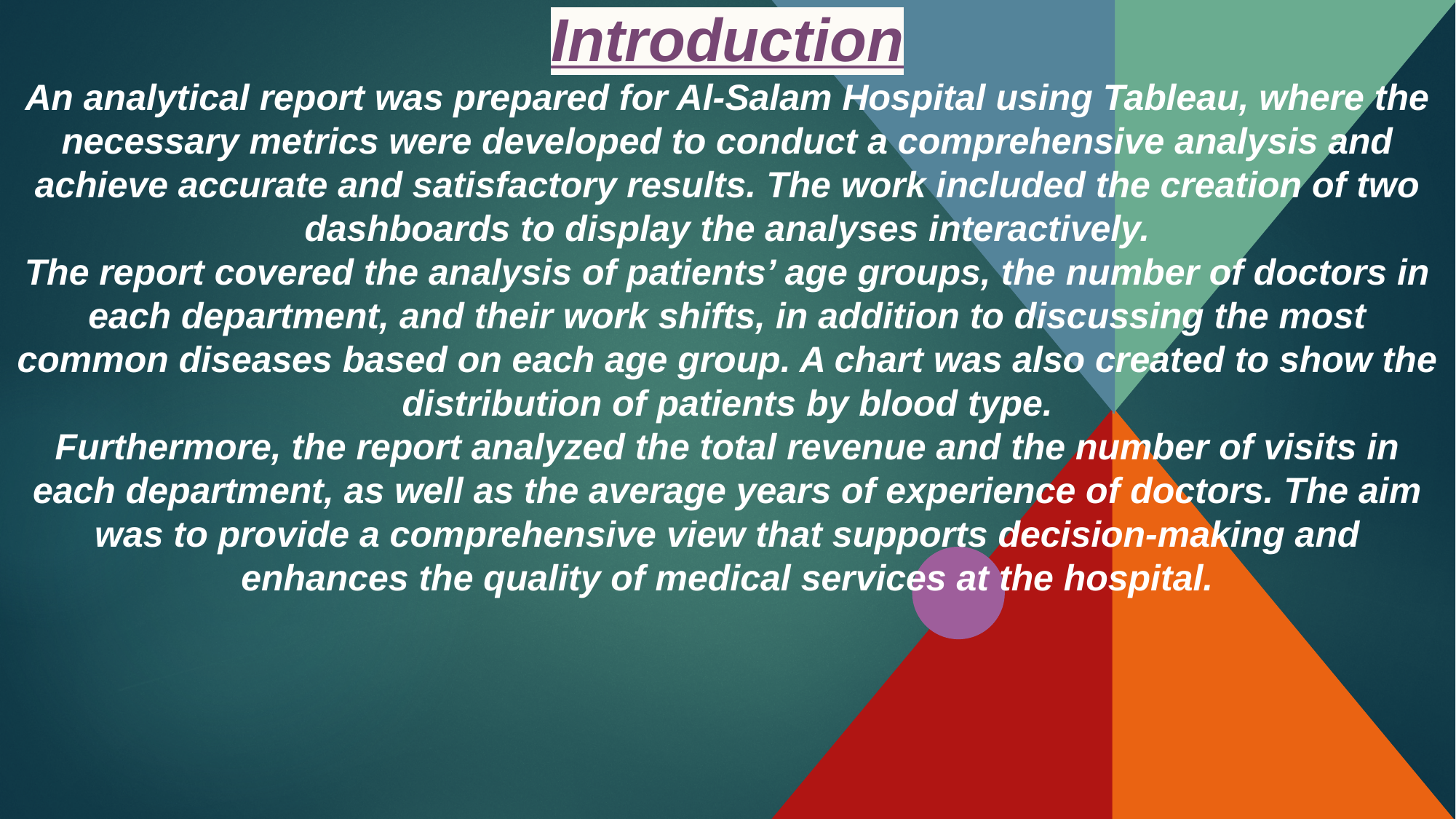

Introduction
An analytical report was prepared for Al-Salam Hospital using Tableau, where the necessary metrics were developed to conduct a comprehensive analysis and achieve accurate and satisfactory results. The work included the creation of two dashboards to display the analyses interactively.
The report covered the analysis of patients’ age groups, the number of doctors in each department, and their work shifts, in addition to discussing the most common diseases based on each age group. A chart was also created to show the distribution of patients by blood type.
Furthermore, the report analyzed the total revenue and the number of visits in each department, as well as the average years of experience of doctors. The aim was to provide a comprehensive view that supports decision-making and enhances the quality of medical services at the hospital.